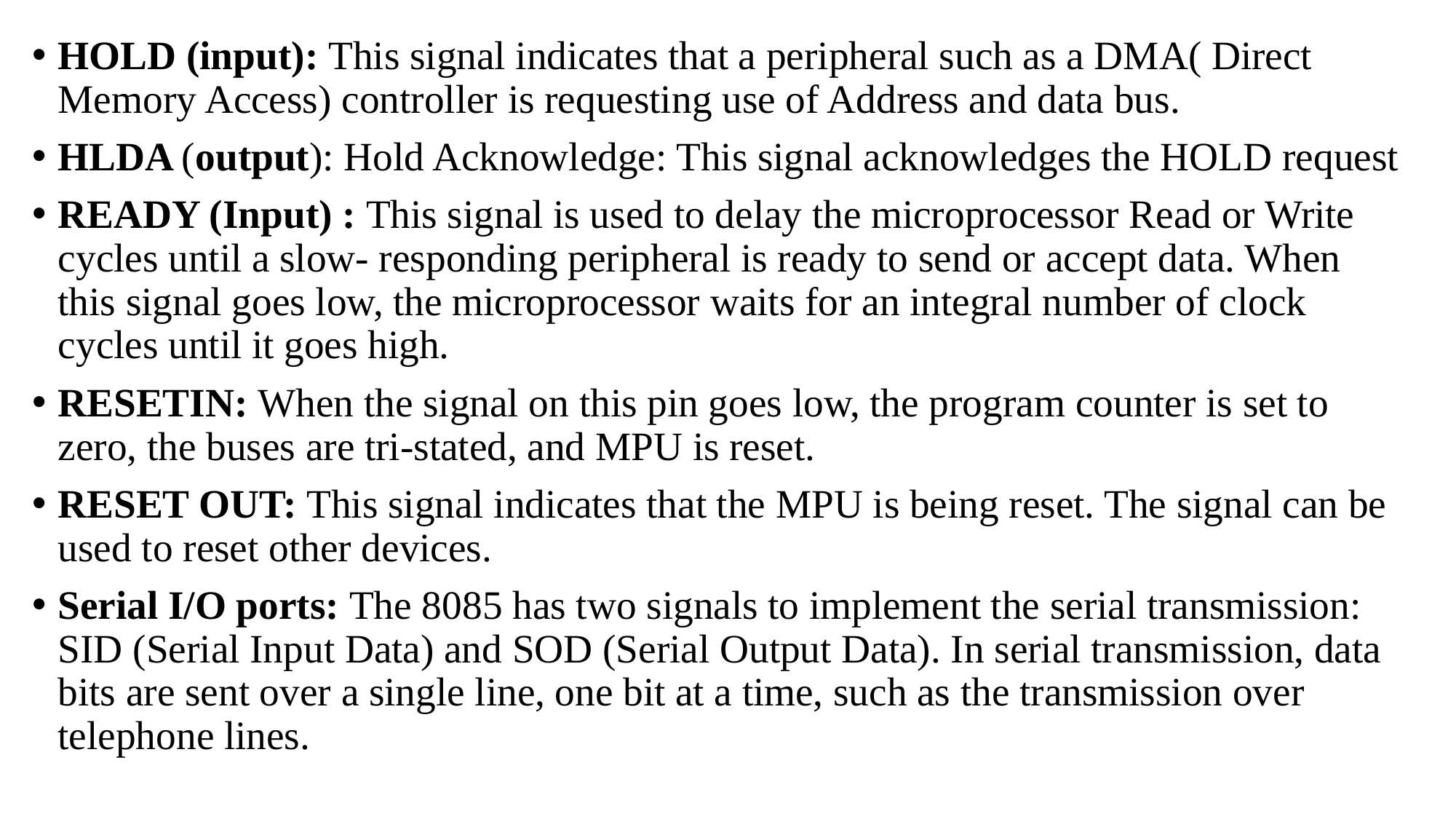

HOLD (input): This signal indicates that a peripheral such as a DMA( Direct Memory Access) controller is requesting use of Address and data bus.
HLDA (output): Hold Acknowledge: This signal acknowledges the HOLD request
READY (Input) : This signal is used to delay the microprocessor Read or Write cycles until a slow- responding peripheral is ready to send or accept data. When this signal goes low, the microprocessor waits for an integral number of clock cycles until it goes high.
RESETIN: When the signal on this pin goes low, the program counter is set to zero, the buses are tri-stated, and MPU is reset.
RESET OUT: This signal indicates that the MPU is being reset. The signal can be used to reset other devices.
Serial I/O ports: The 8085 has two signals to implement the serial transmission: SID (Serial Input Data) and SOD (Serial Output Data). In serial transmission, data bits are sent over a single line, one bit at a time, such as the transmission over telephone lines.